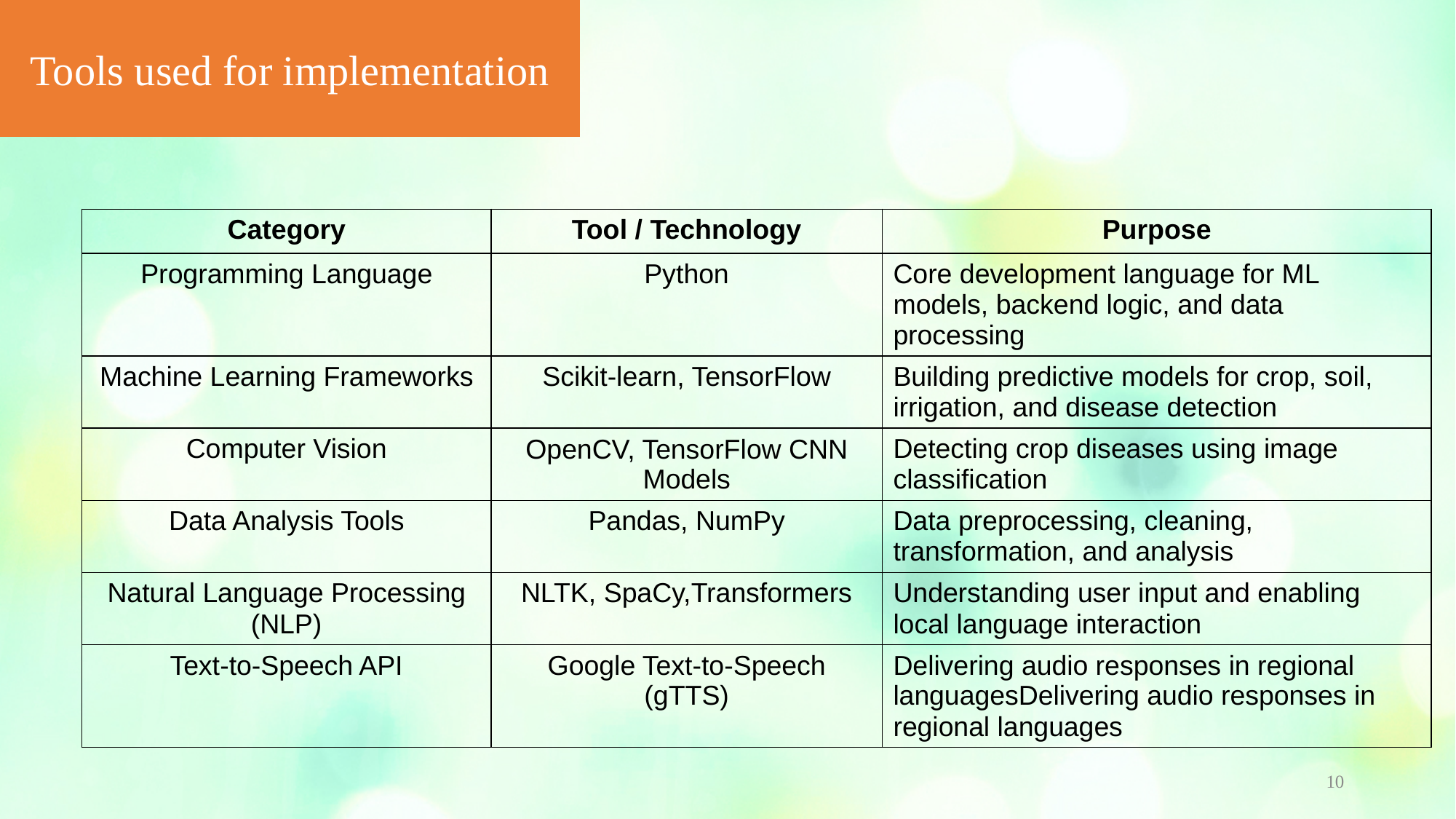

Tools used for implementation
| Category | Tool / Technology | Purpose |
| --- | --- | --- |
| Programming Language | Python | Core development language for ML models, backend logic, and data processing |
| Machine Learning Frameworks | Scikit-learn, TensorFlow | Building predictive models for crop, soil, irrigation, and disease detection |
| Computer Vision | OpenCV, TensorFlow CNN Models | Detecting crop diseases using image classification |
| Data Analysis Tools | Pandas, NumPy | Data preprocessing, cleaning, transformation, and analysis |
| Natural Language Processing (NLP) | NLTK, SpaCy,Transformers | Understanding user input and enabling local language interaction |
| Text-to-Speech API | Google Text-to-Speech (gTTS) | Delivering audio responses in regional languagesDelivering audio responses in regional languages |
10